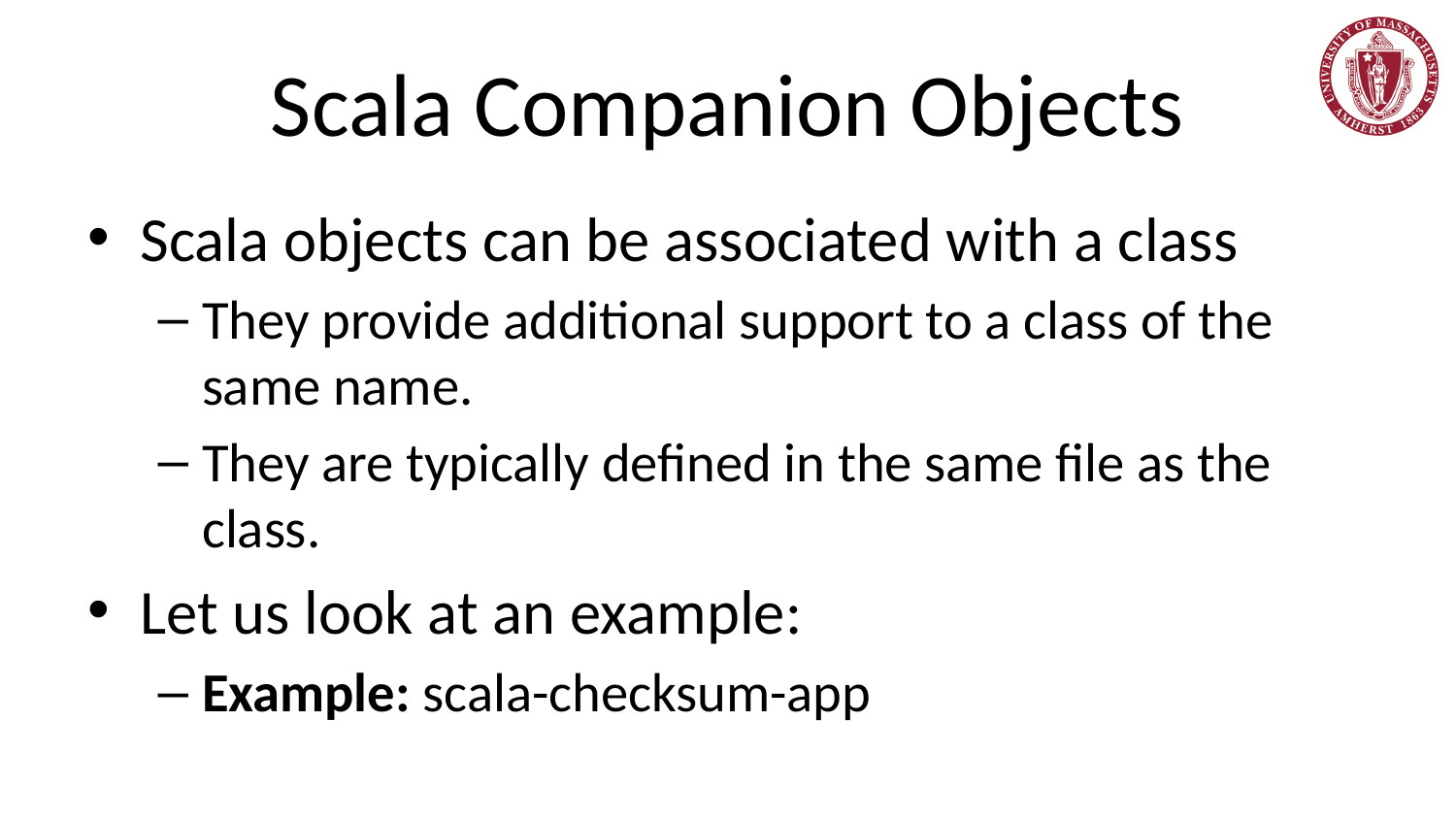

# Scala Companion Objects
Scala objects can be associated with a class
They provide additional support to a class of the same name.
They are typically defined in the same file as the class.
Let us look at an example:
Example: scala-checksum-app